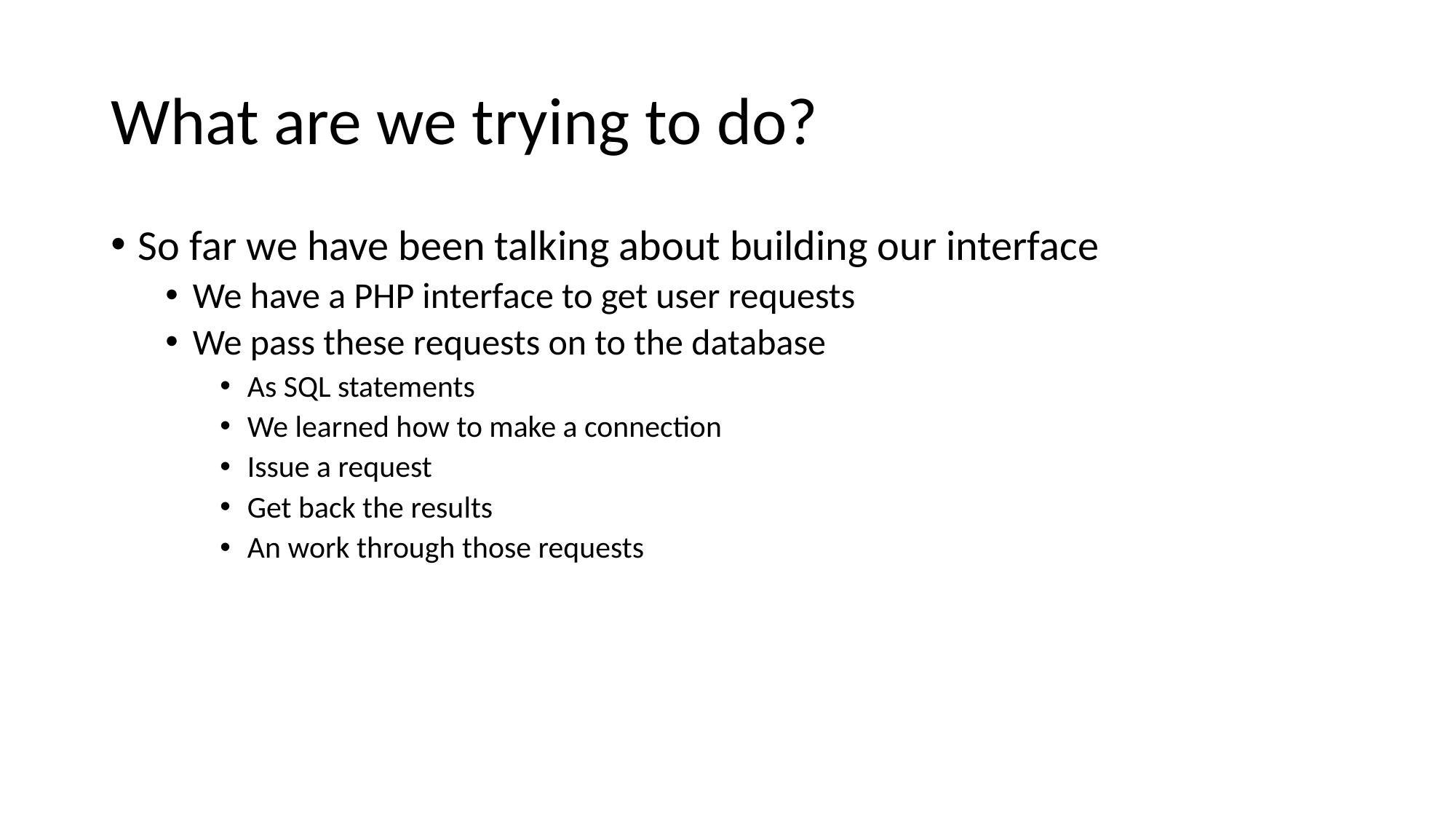

# What are we trying to do?
So far we have been talking about building our interface
We have a PHP interface to get user requests
We pass these requests on to the database
As SQL statements
We learned how to make a connection
Issue a request
Get back the results
An work through those requests